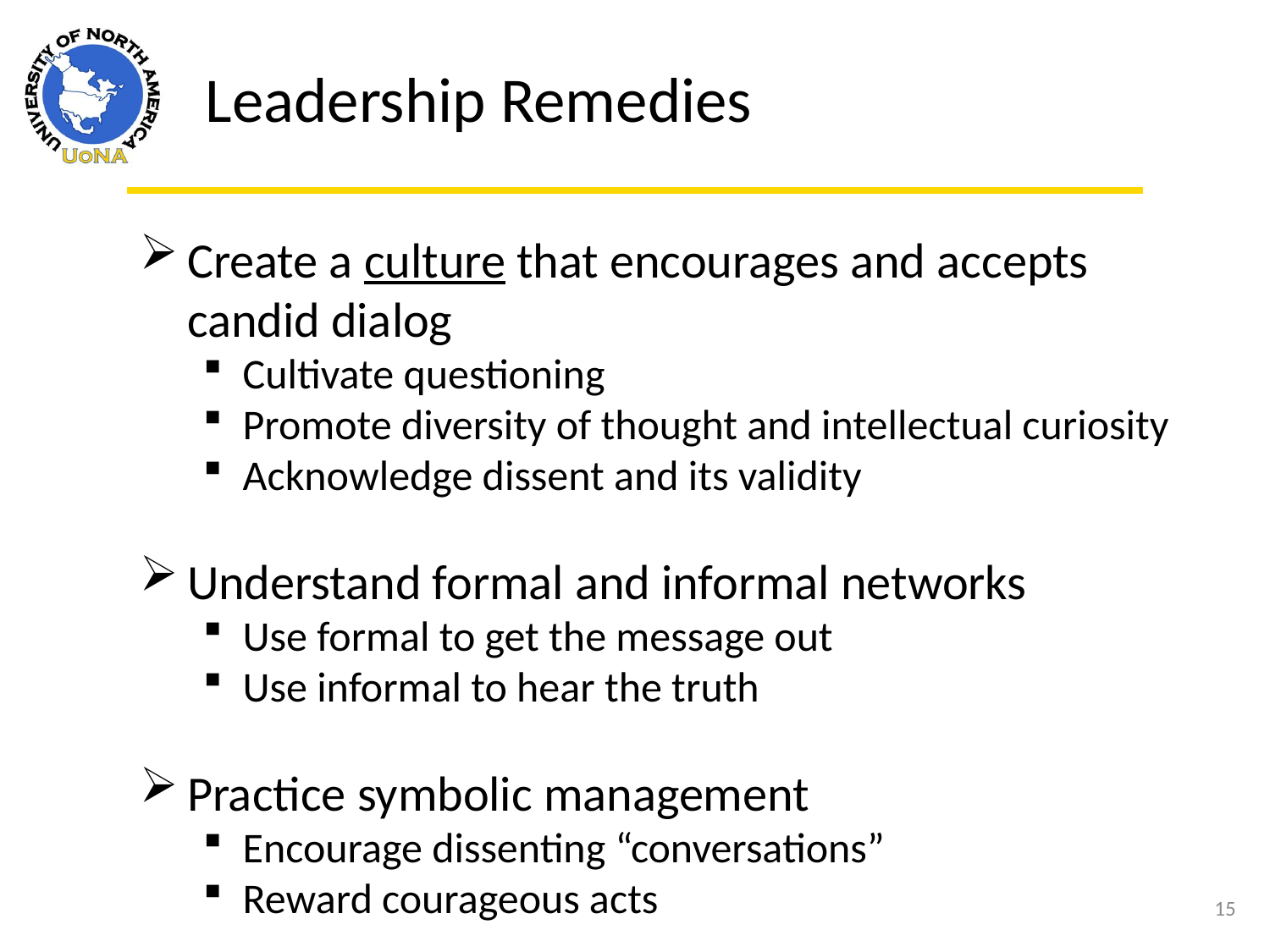

Leadership Remedies
Create a culture that encourages and accepts candid dialog
Cultivate questioning
Promote diversity of thought and intellectual curiosity
Acknowledge dissent and its validity
Understand formal and informal networks
Use formal to get the message out
Use informal to hear the truth
Practice symbolic management
Encourage dissenting “conversations”
Reward courageous acts

15